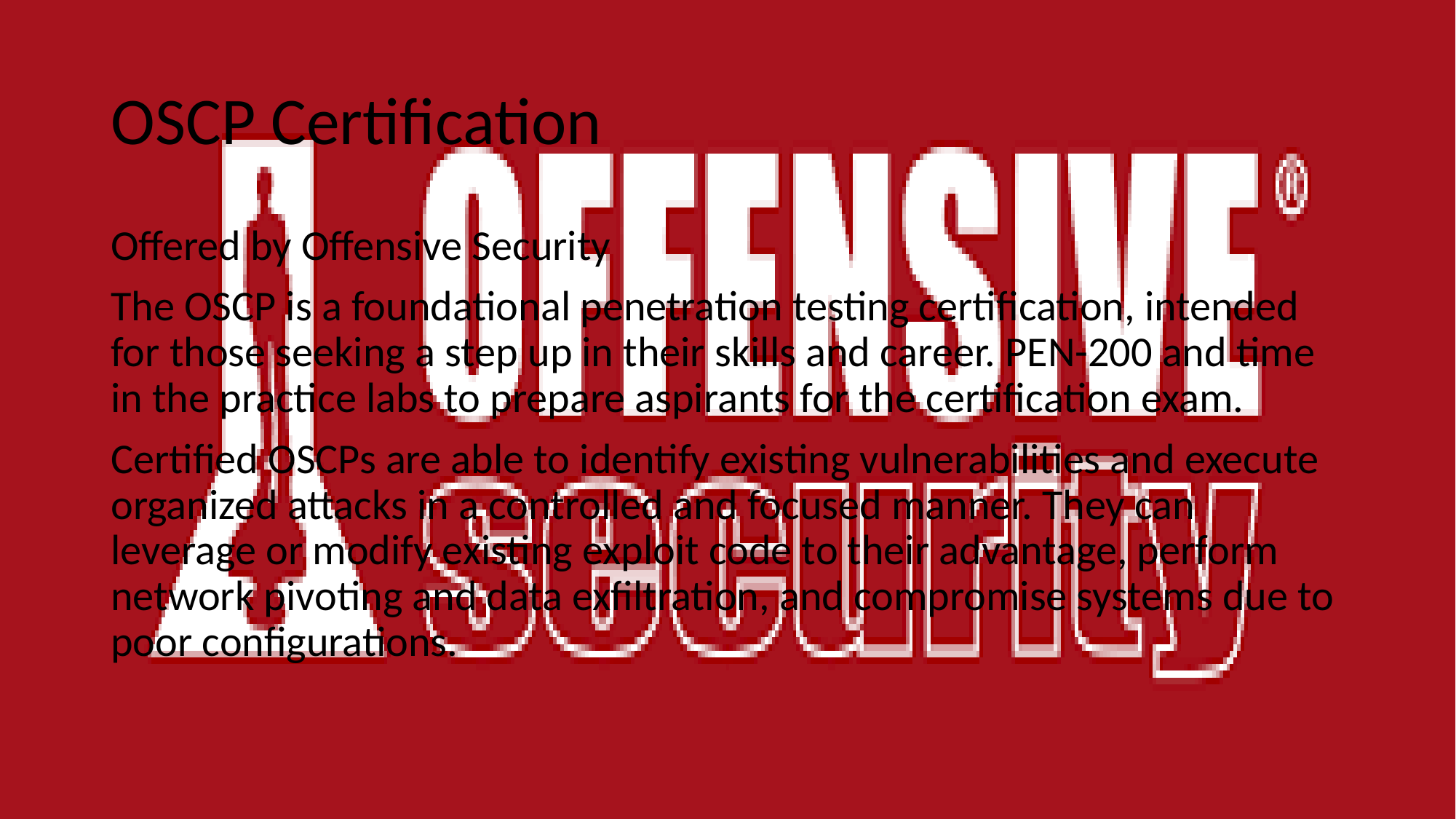

# OSCP Certification
Offered by Offensive Security
The OSCP is a foundational penetration testing certification, intended for those seeking a step up in their skills and career. PEN-200 and time in the practice labs to prepare aspirants for the certification exam.
Certified OSCPs are able to identify existing vulnerabilities and execute organized attacks in a controlled and focused manner. They can leverage or modify existing exploit code to their advantage, perform network pivoting and data exfiltration, and compromise systems due to poor configurations.